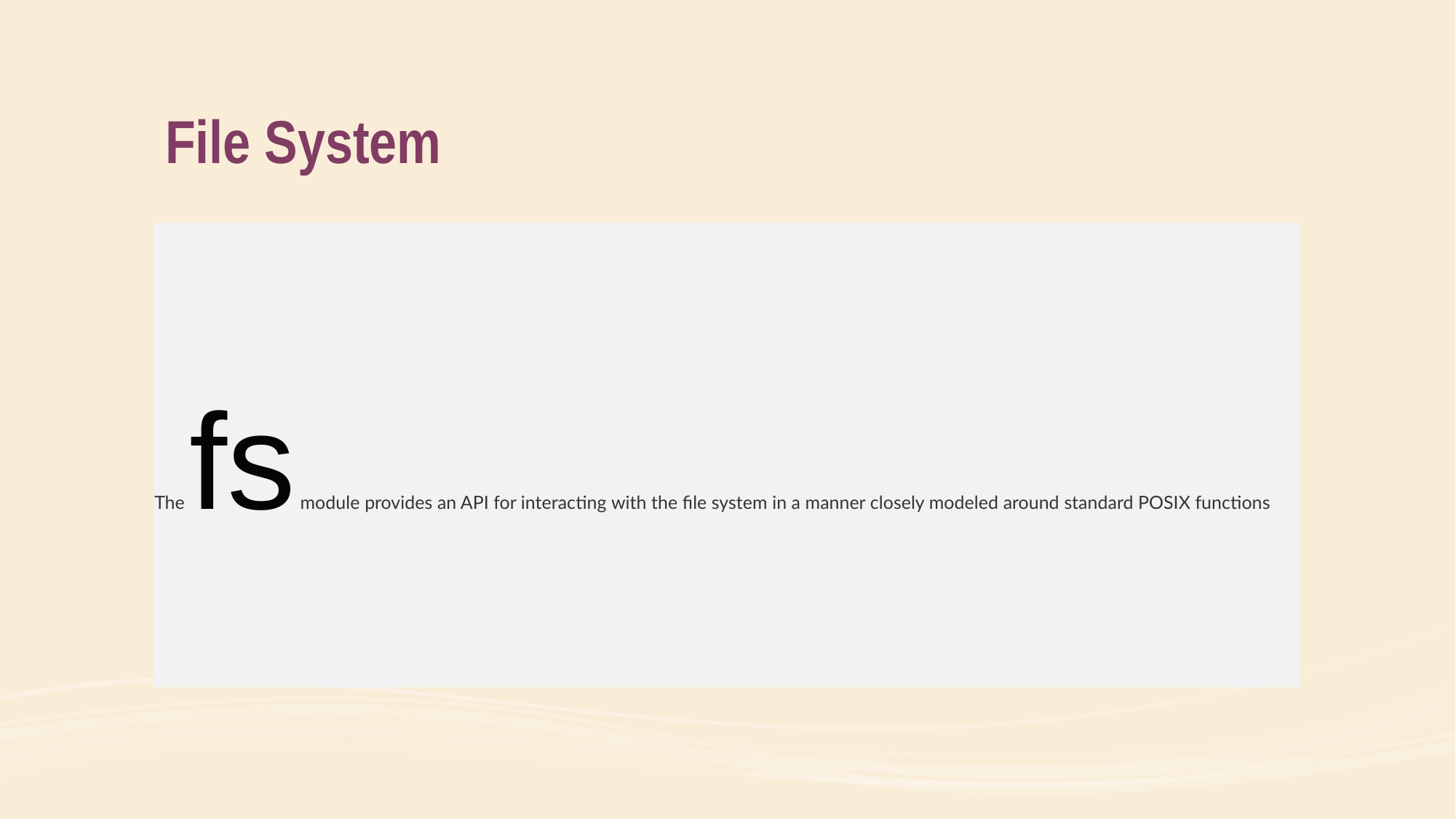

# File System
The fs module provides an API for interacting with the file system in a manner closely modeled around standard POSIX functions